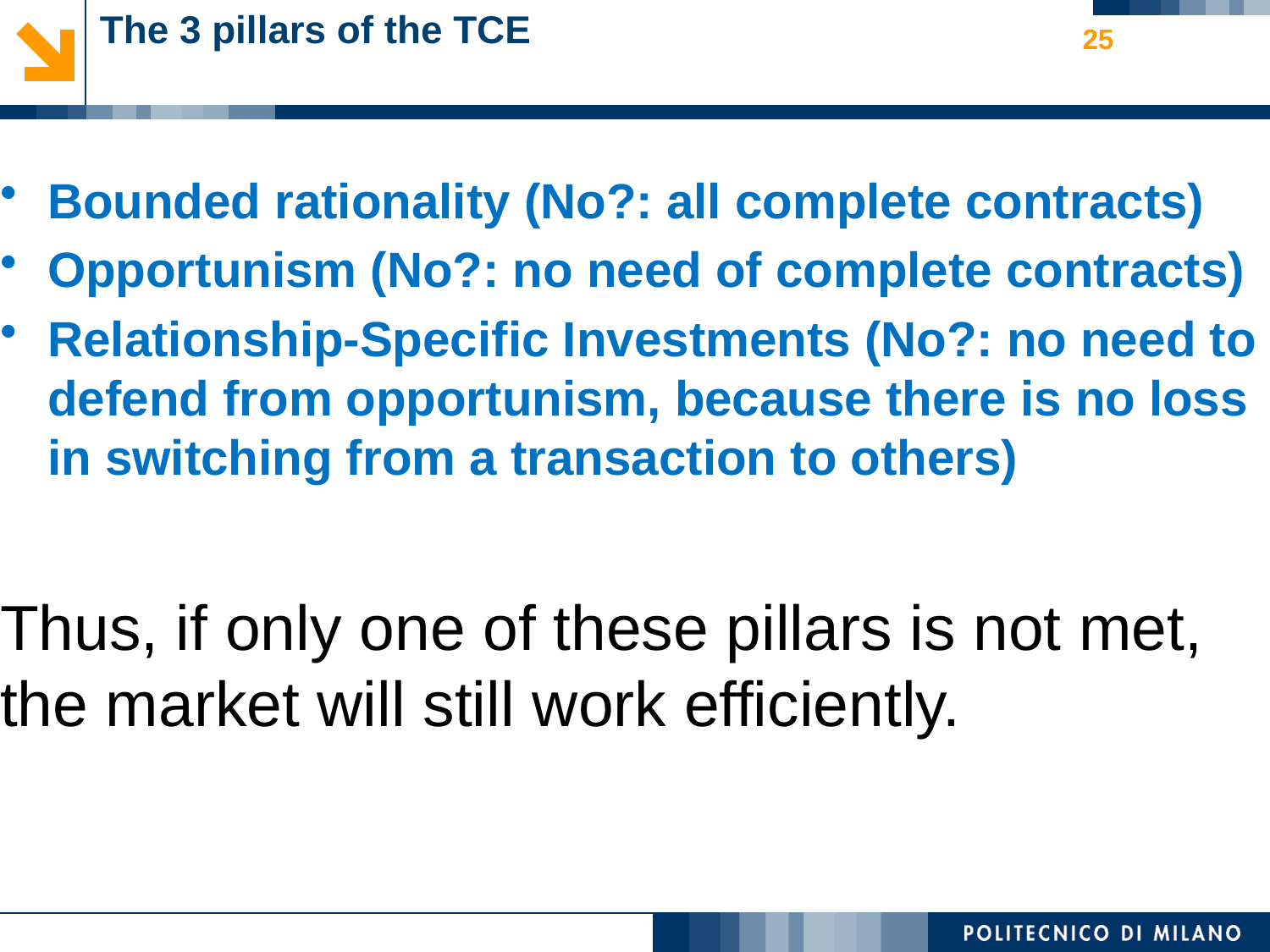

# The 3 pillars of the TCE
25
Bounded rationality (No?: all complete contracts)
Opportunism (No?: no need of complete contracts)
Relationship-Specific Investments (No?: no need to defend from opportunism, because there is no loss in switching from a transaction to others)

Thus, if only one of these pillars is not met, the market will still work efficiently.